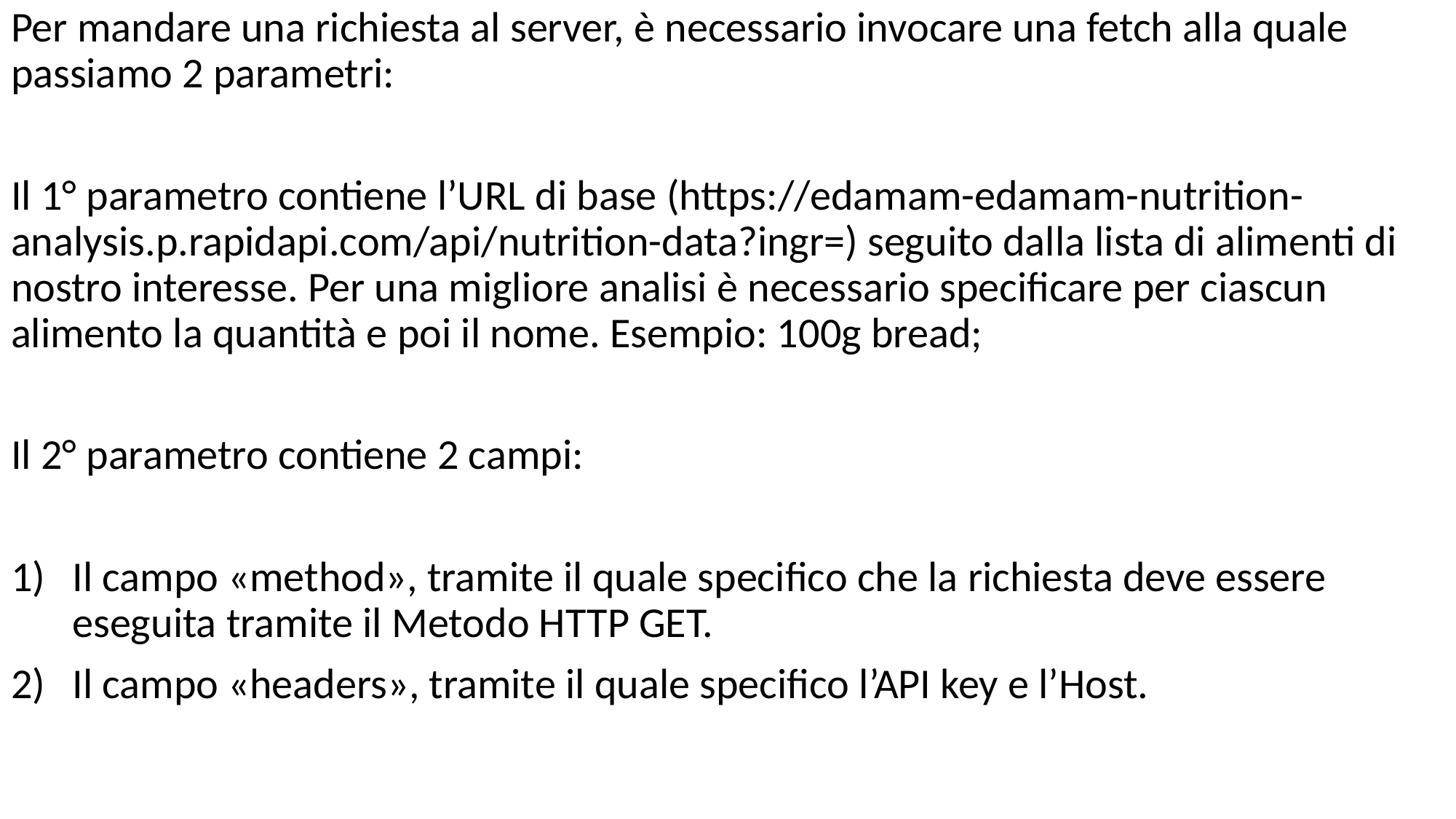

Per mandare una richiesta al server, è necessario invocare una fetch alla quale passiamo 2 parametri:

Il 1° parametro contiene l’URL di base (https://edamam-edamam-nutrition-analysis.p.rapidapi.com/api/nutrition-data?ingr=) seguito dalla lista di alimenti di nostro interesse. Per una migliore analisi è necessario specificare per ciascun alimento la quantità e poi il nome. Esempio: 100g bread;

Il 2° parametro contiene 2 campi:

Il campo «method», tramite il quale specifico che la richiesta deve essere eseguita tramite il Metodo HTTP GET.
Il campo «headers», tramite il quale specifico l’API key e l’Host.